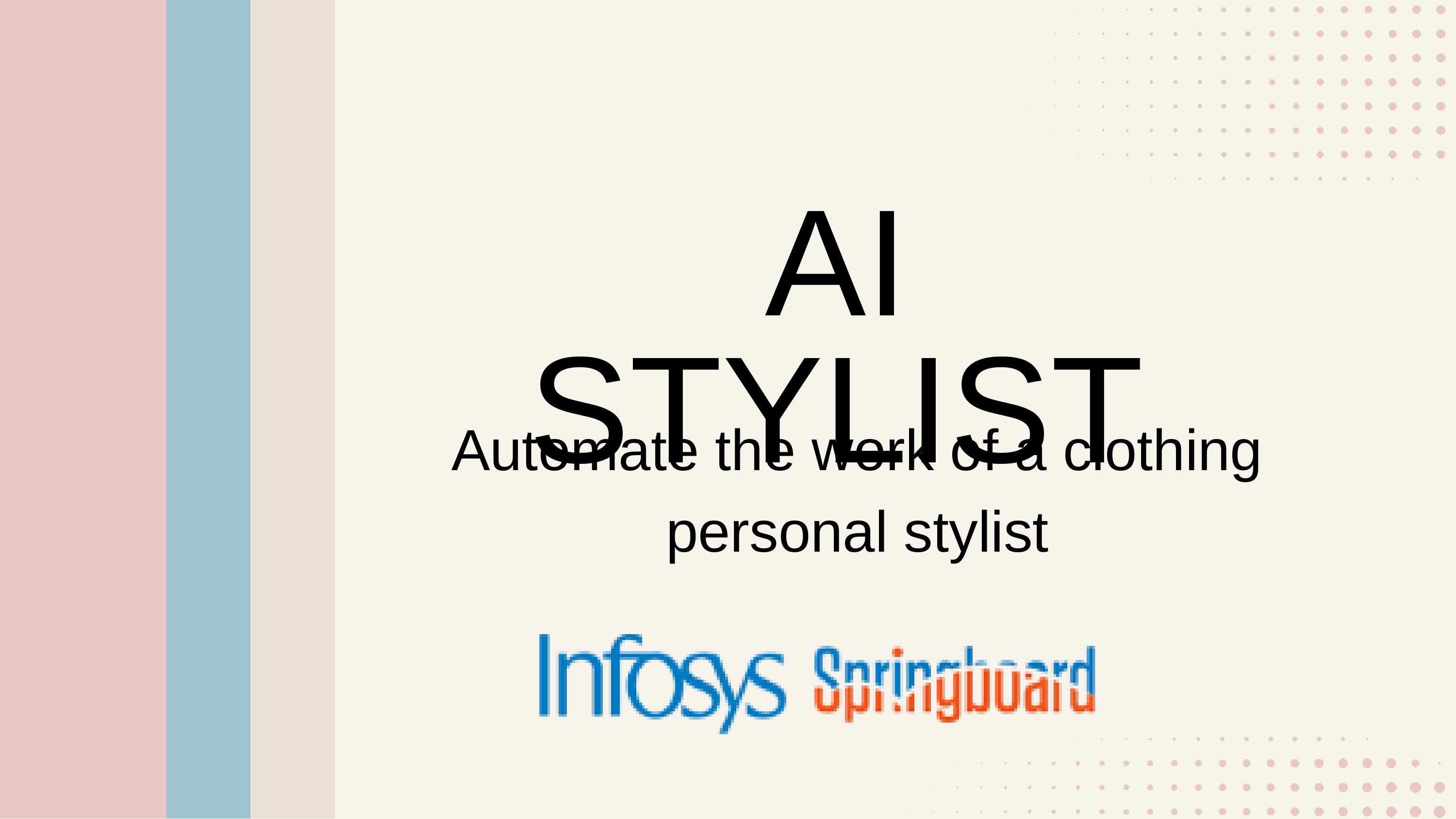

AI STYLIST
Automate the work of a clothing personal stylist